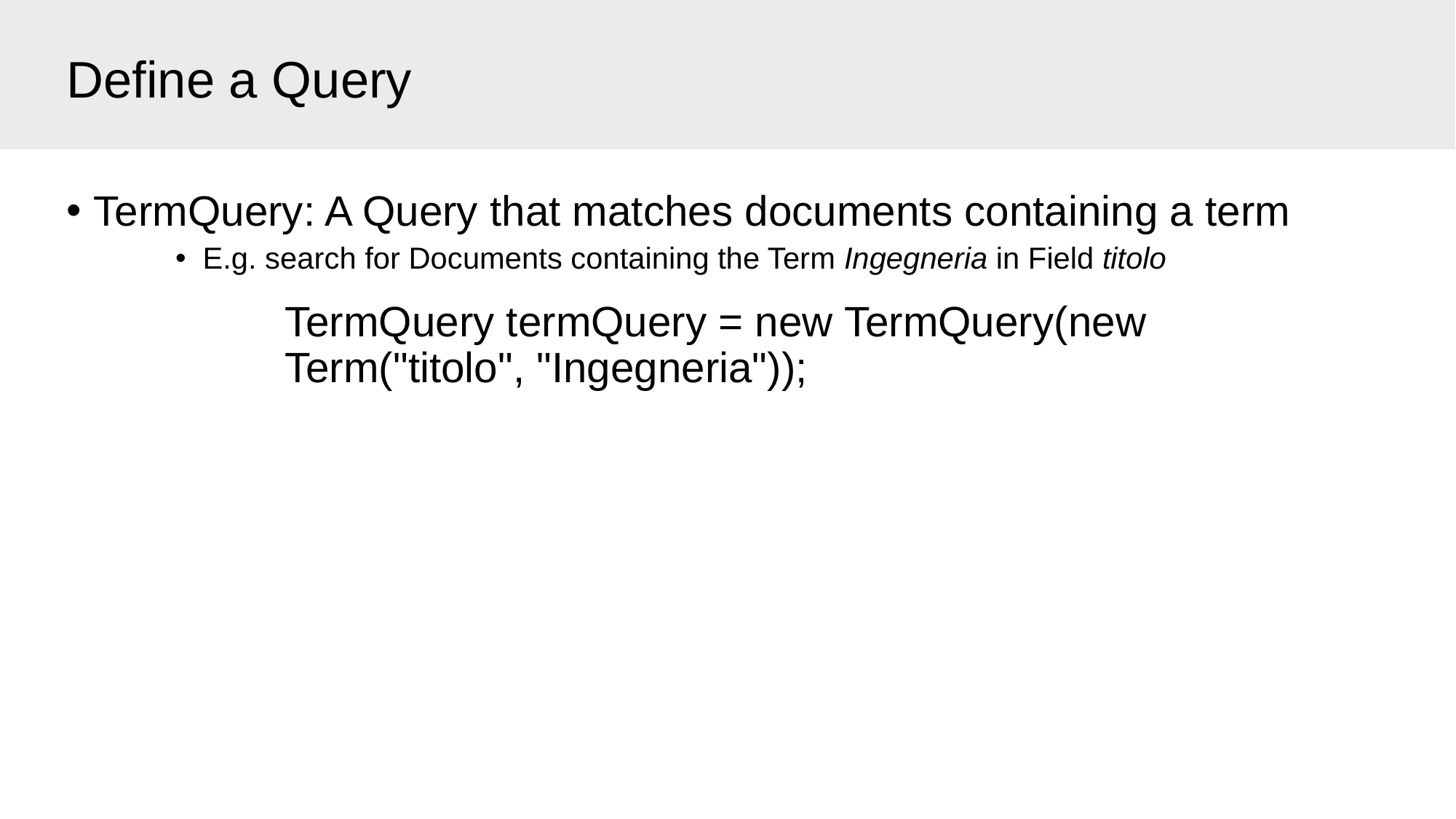

# Define a Query
TermQuery: A Query that matches documents containing a term
E.g. search for Documents containing the Term Ingegneria in Field titolo
TermQuery termQuery = new TermQuery(new Term("titolo", "Ingegneria"));